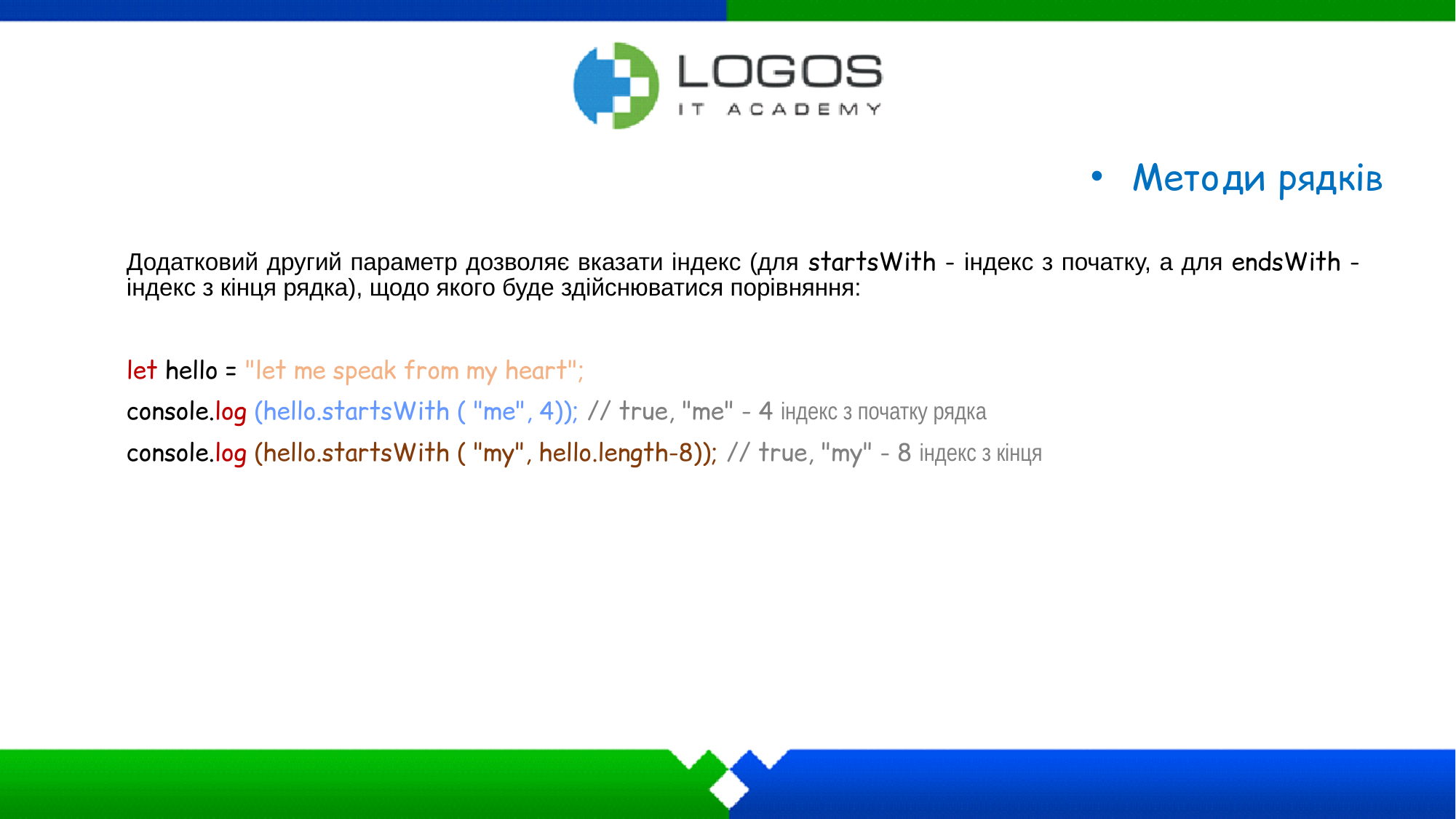

Методи рядків
Додатковий другий параметр дозволяє вказати індекс (для startsWith - індекс з початку, а для endsWith - індекс з кінця рядка), щодо якого буде здійснюватися порівняння:

let hello = "let me speak from my heart";
console.log (hello.startsWith ( "me", 4)); // true, "me" - 4 індекс з початку рядка
console.log (hello.startsWith ( "my", hello.length-8)); // true, "my" - 8 індекс з кінця